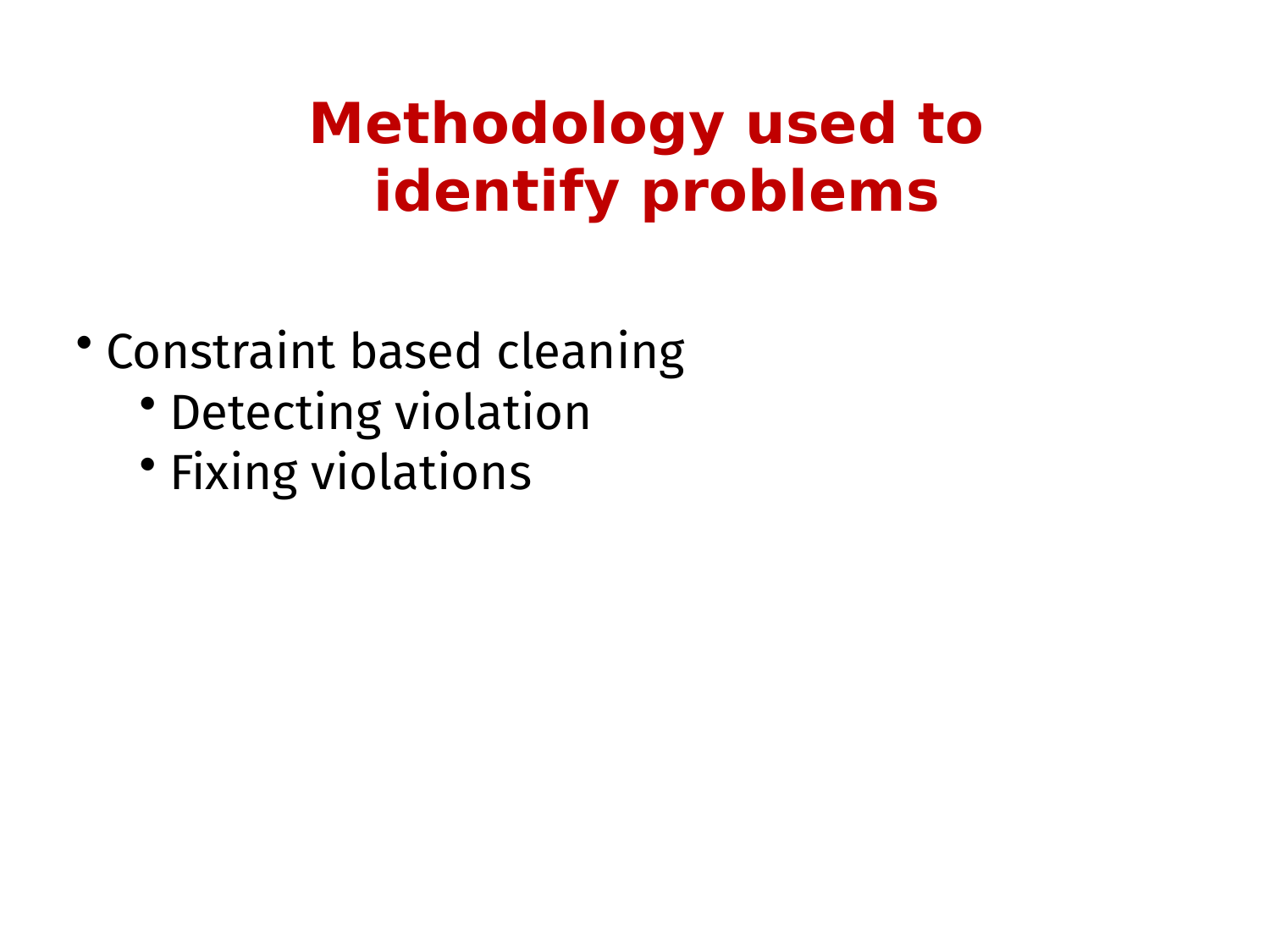

# Methodology used to identify problems

Constraint based cleaning
Detecting violation
Fixing violations